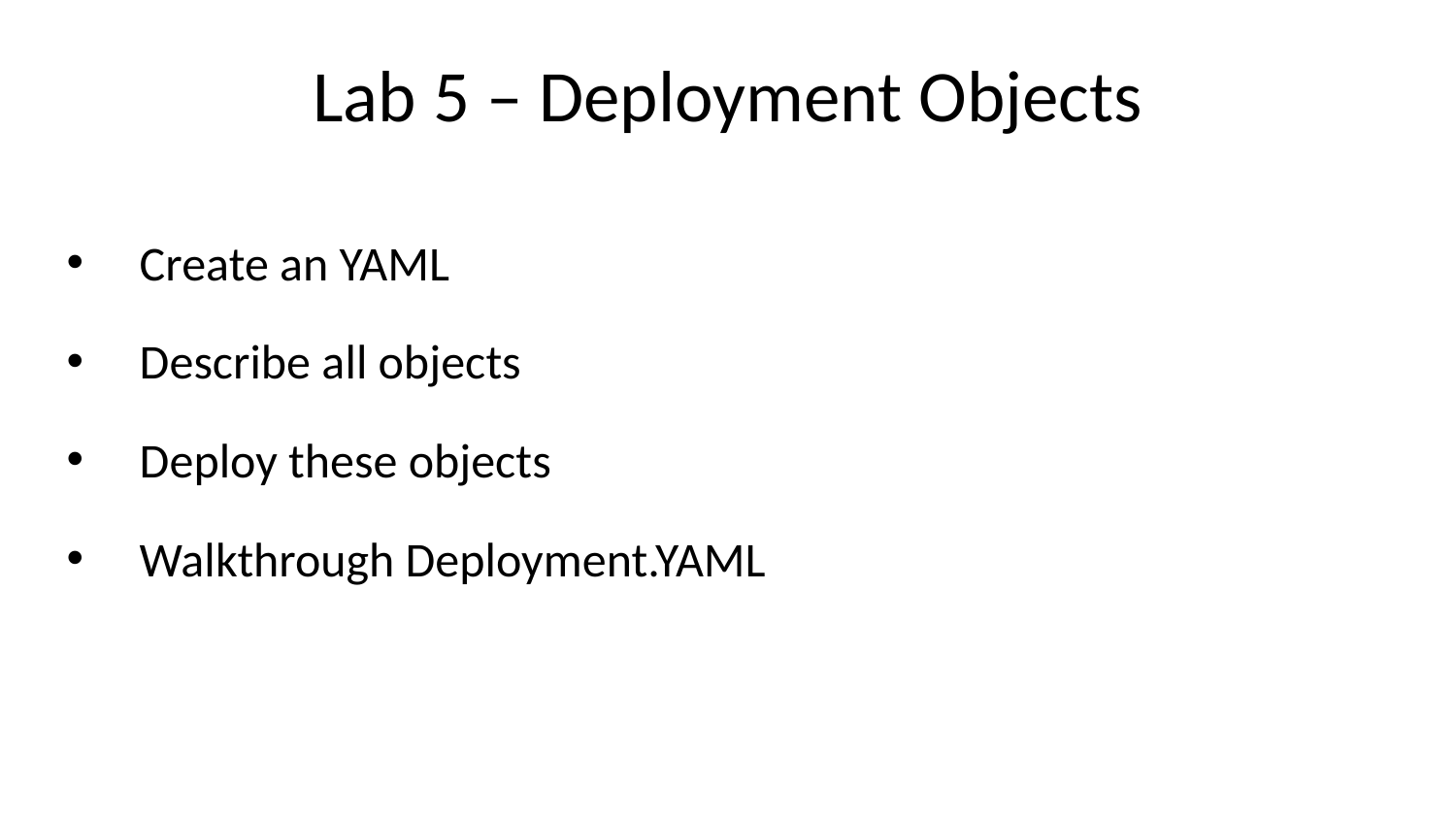

# Lab 5 – Deployment Objects
Create an YAML
Describe all objects
Deploy these objects
Walkthrough Deployment.YAML